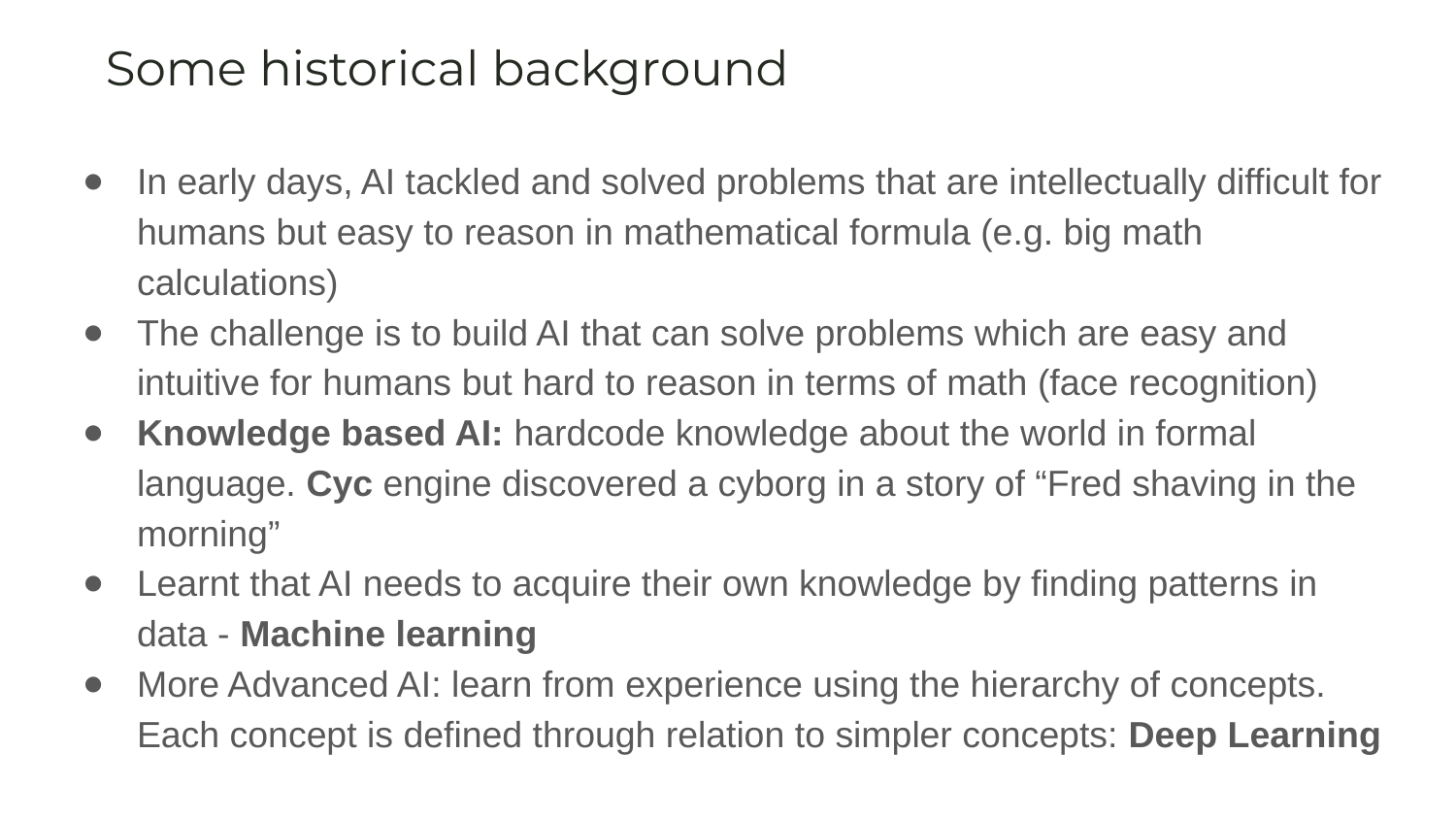

Some historical background
In early days, AI tackled and solved problems that are intellectually difficult for humans but easy to reason in mathematical formula (e.g. big math calculations)
The challenge is to build AI that can solve problems which are easy and intuitive for humans but hard to reason in terms of math (face recognition)
Knowledge based AI: hardcode knowledge about the world in formal language. Cyc engine discovered a cyborg in a story of “Fred shaving in the morning”
Learnt that AI needs to acquire their own knowledge by finding patterns in data - Machine learning
More Advanced AI: learn from experience using the hierarchy of concepts. Each concept is defined through relation to simpler concepts: Deep Learning